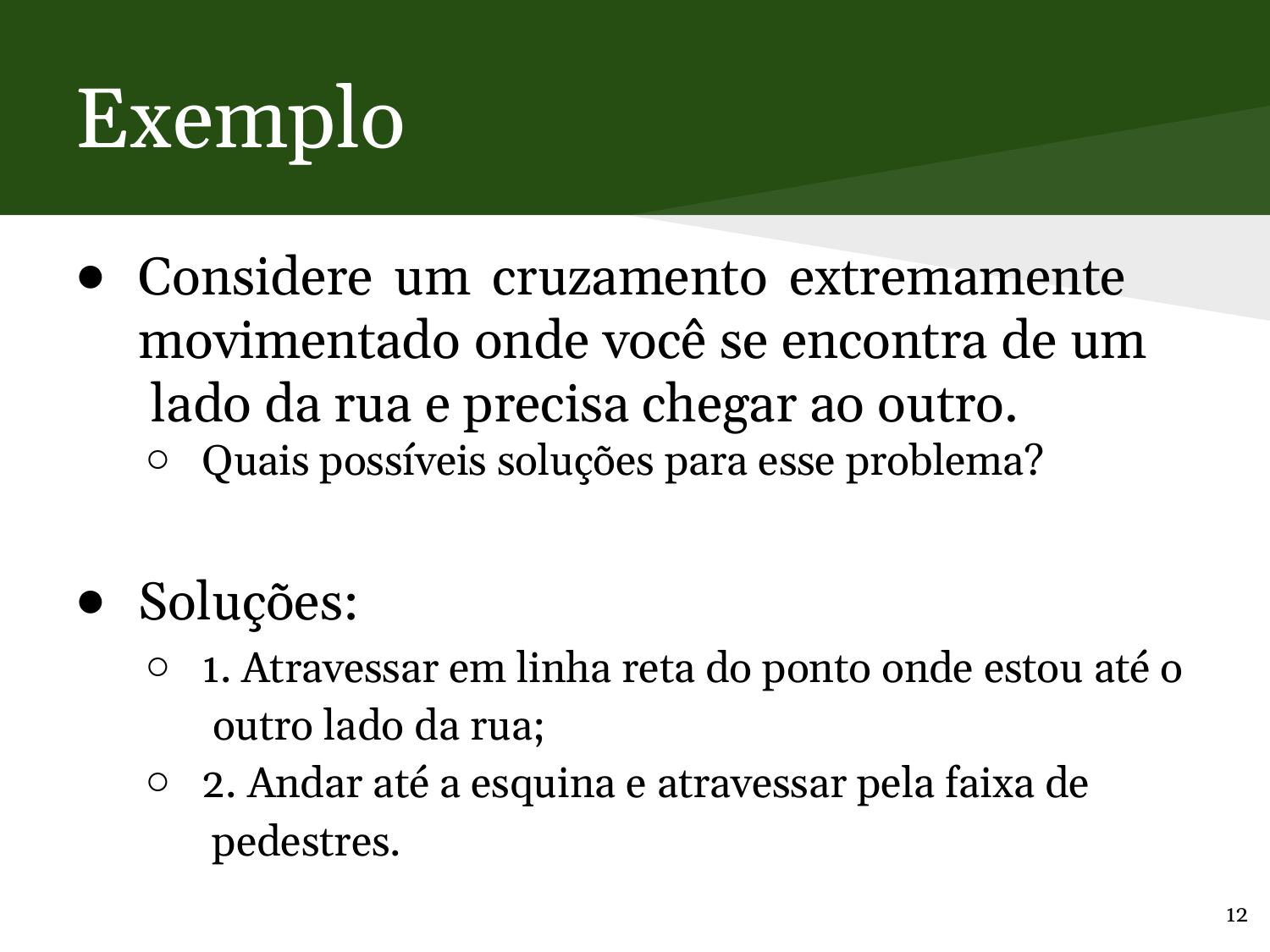

# Exemplo
Considere um cruzamento extremamente  movimentado onde você se encontra de um  lado da rua e precisa chegar ao outro.
Quais possíveis soluções para esse problema?

Soluções:
1. Atravessar em linha reta do ponto onde estou até o  outro lado da rua;
2. Andar até a esquina e atravessar pela faixa de  pedestres.
12